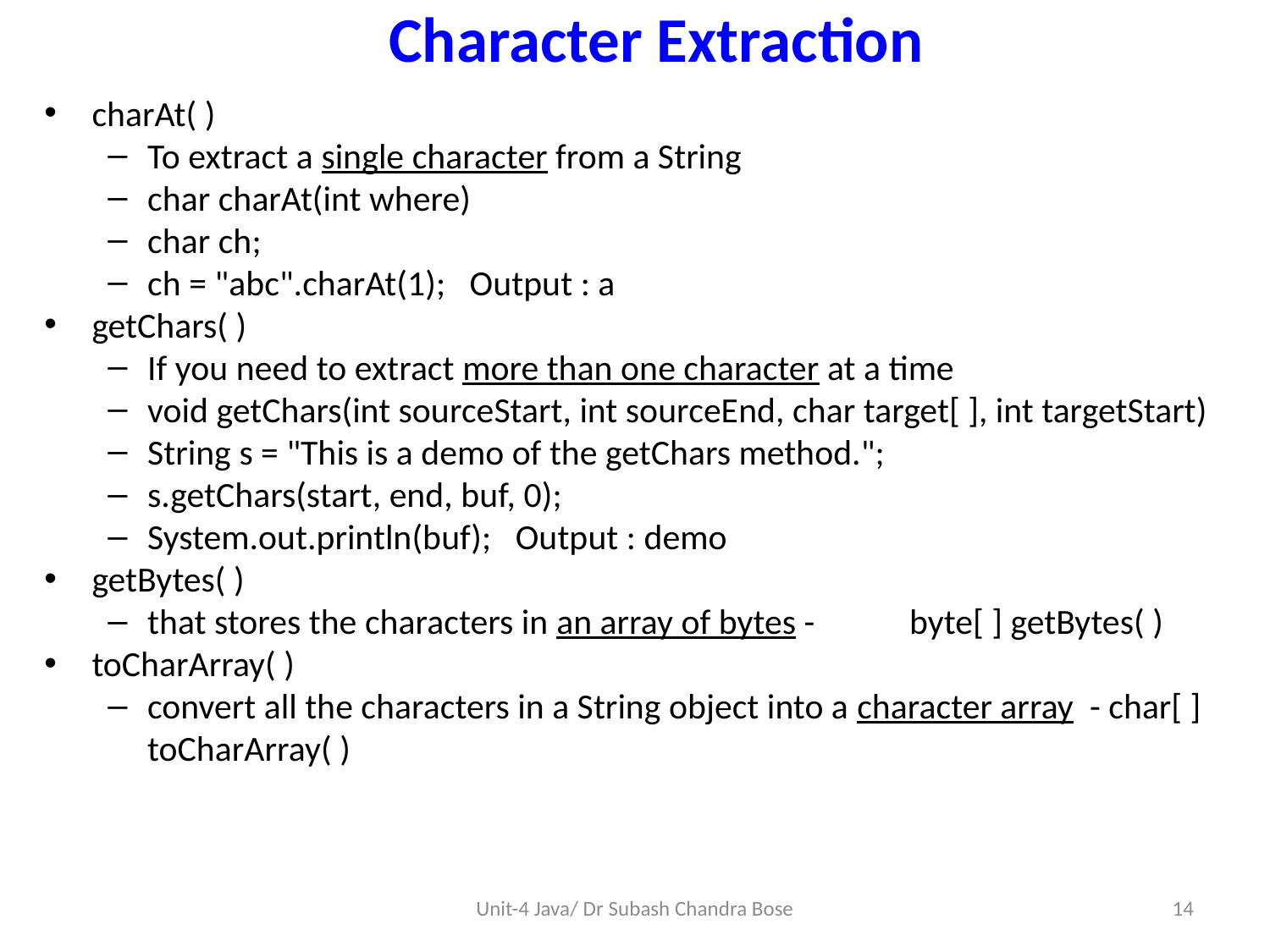

# Character Extraction
charAt( )
To extract a single character from a String
char charAt(int where)
char ch;
ch = "abc".charAt(1);   Output : a
getChars( )
If you need to extract more than one character at a time
void getChars(int sourceStart, int sourceEnd, char target[ ], int targetStart)
String s = "This is a demo of the getChars method.";
s.getChars(start, end, buf, 0);
System.out.println(buf);   Output : demo
getBytes( )
that stores the characters in an array of bytes -	byte[ ] getBytes( )
toCharArray( )
convert all the characters in a String object into a character array  - char[ ] toCharArray( )
Unit-4 Java/ Dr Subash Chandra Bose
14